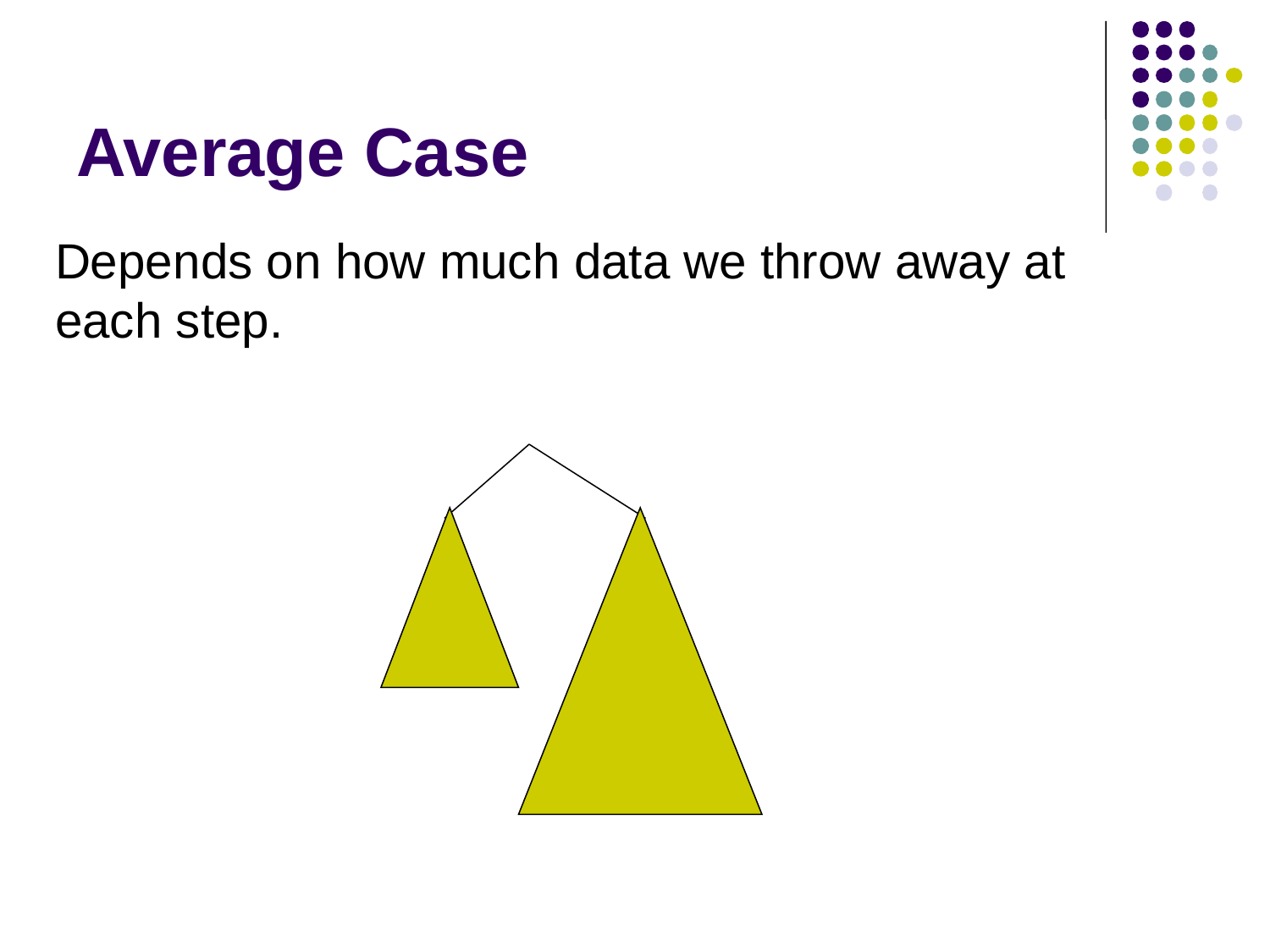

# Average Case
Depends on how much data we throw away at each step.